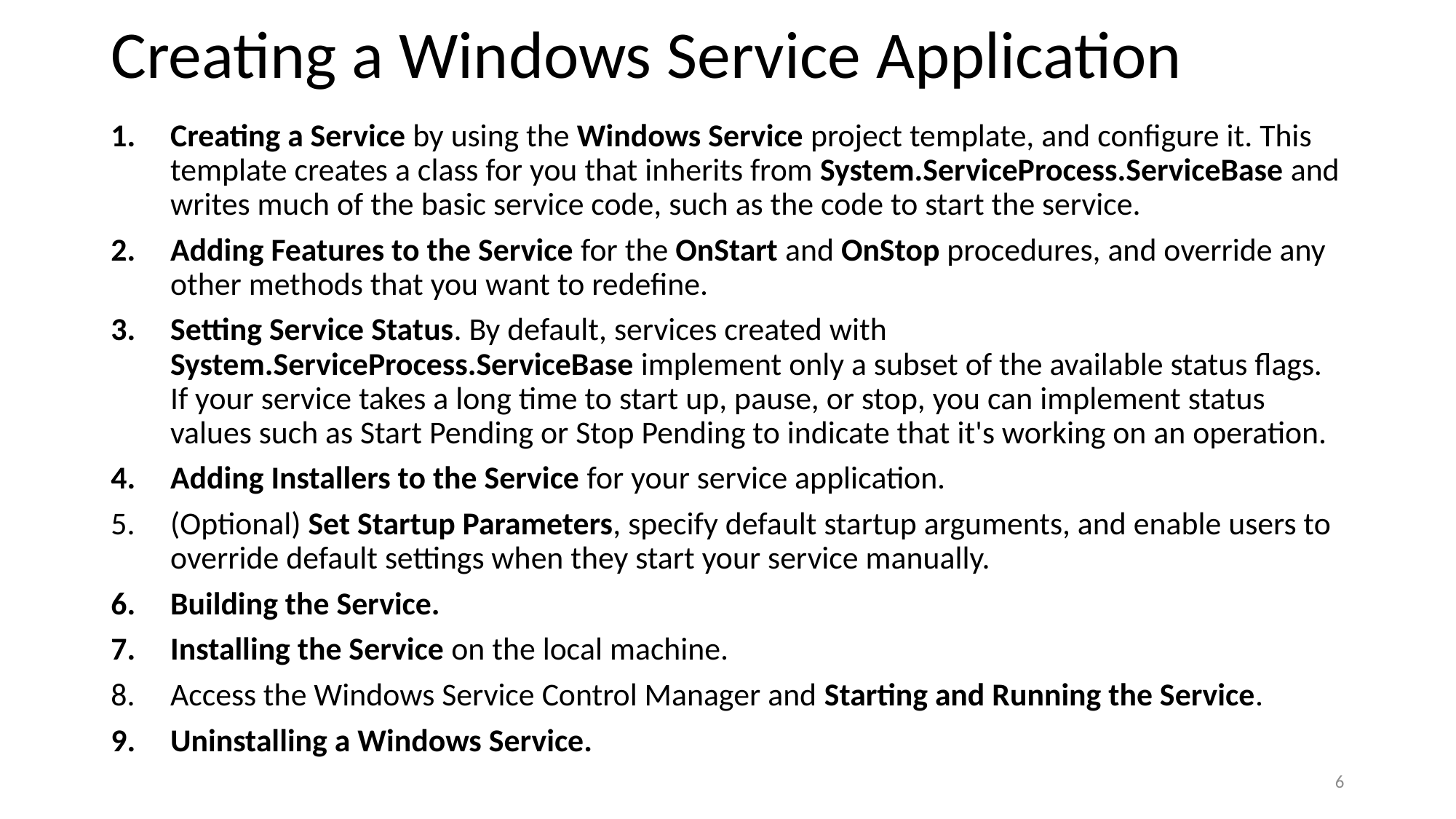

# Creating a Windows Service Application
Creating a Service by using the Windows Service project template, and configure it. This template creates a class for you that inherits from System.ServiceProcess.ServiceBase and writes much of the basic service code, such as the code to start the service.
Adding Features to the Service for the OnStart and OnStop procedures, and override any other methods that you want to redefine.
Setting Service Status. By default, services created with System.ServiceProcess.ServiceBase implement only a subset of the available status flags. If your service takes a long time to start up, pause, or stop, you can implement status values such as Start Pending or Stop Pending to indicate that it's working on an operation.
Adding Installers to the Service for your service application.
(Optional) Set Startup Parameters, specify default startup arguments, and enable users to override default settings when they start your service manually.
Building the Service.
Installing the Service on the local machine.
Access the Windows Service Control Manager and Starting and Running the Service.
Uninstalling a Windows Service.
6